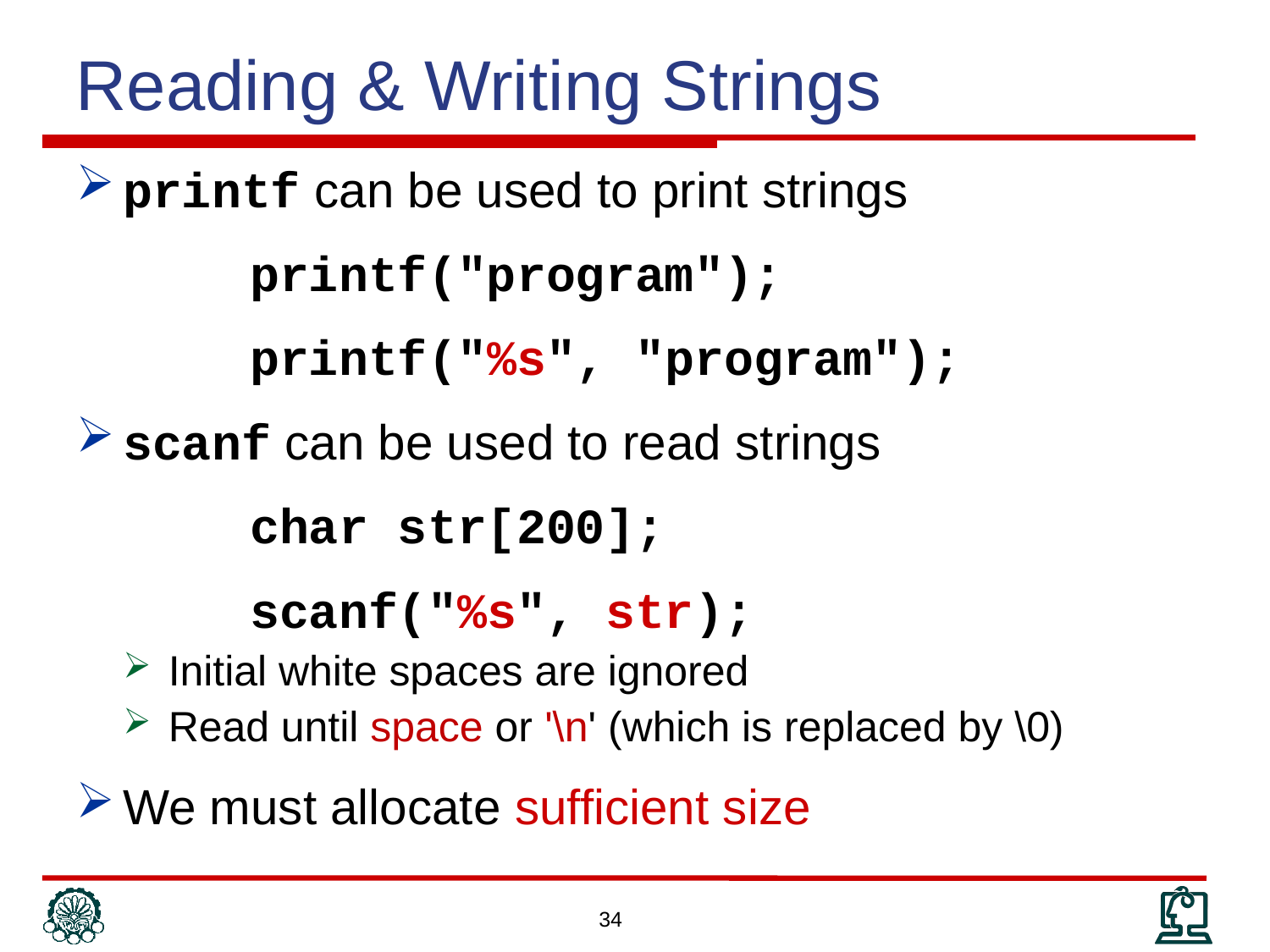

Reading & Writing Strings
printf can be used to print strings
		printf("program");
		printf("%s", "program");
scanf can be used to read strings
		char str[200];
		scanf("%s", str);
Initial white spaces are ignored
Read until space or '\n' (which is replaced by \0)
We must allocate sufficient size
34